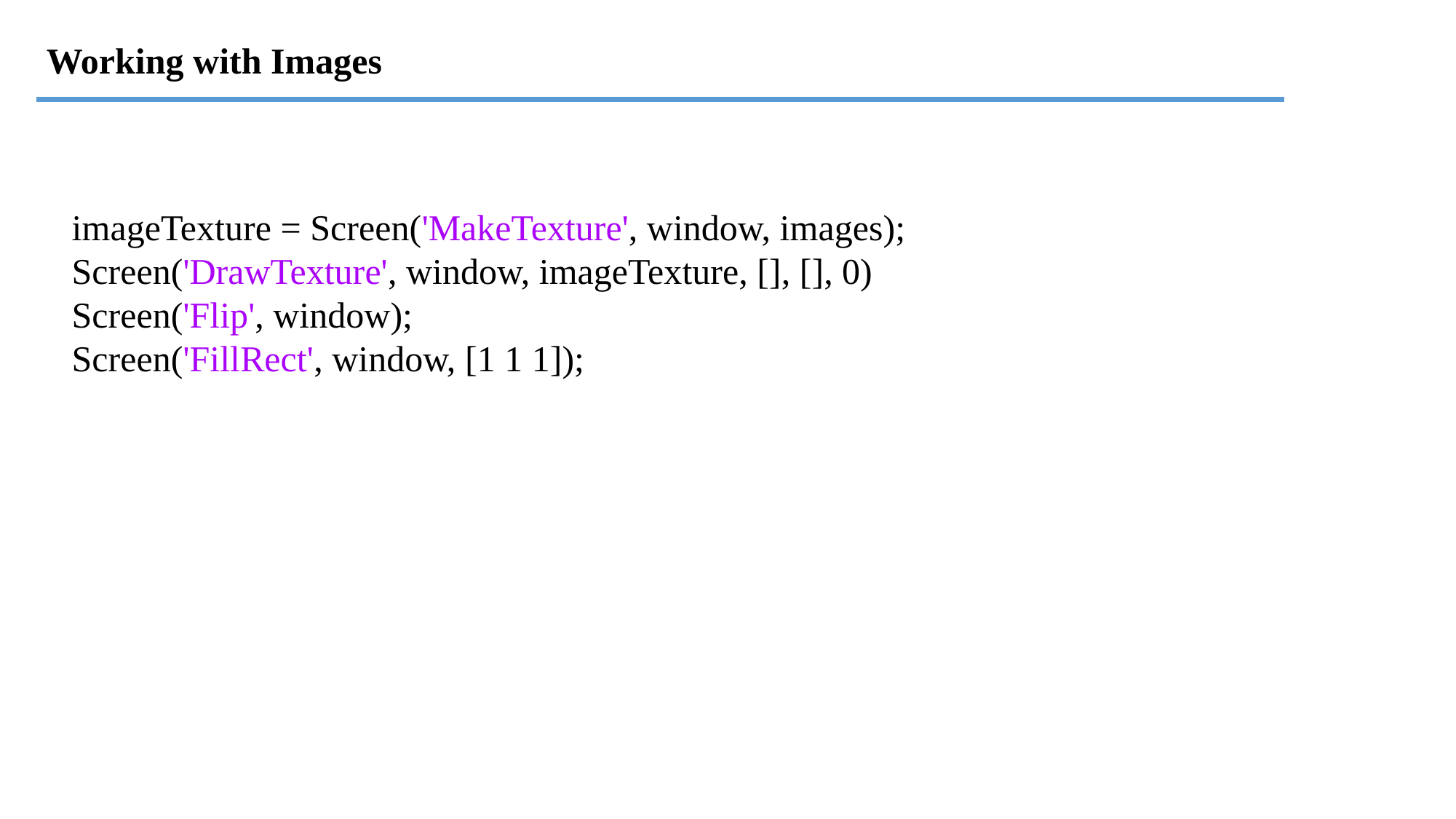

Working with Images

imageTexture = Screen('MakeTexture', window, images);
Screen('DrawTexture', window, imageTexture, [], [], 0)
Screen('Flip', window);
Screen('FillRect', window, [1 1 1]);